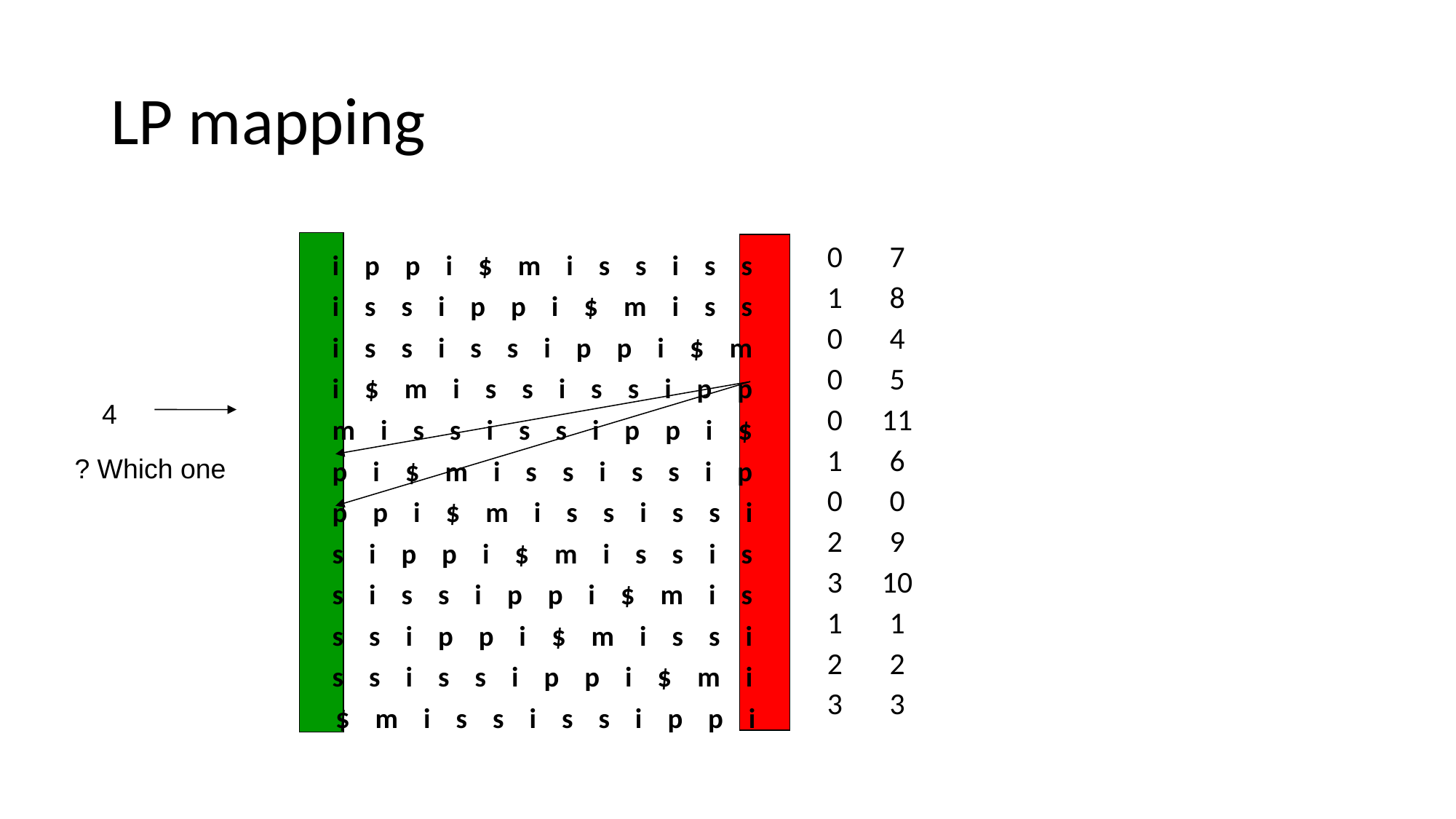

# LP mapping

i    p    p    i    $    m    i    s    s    i    s    s
i    s    s    i    p    p    i    $    m    i    s    s
i    s    s    i    s    s    i    p    p    i    $    m
i    $    m    i    s    s    i    s    s    i    p    p
m    i    s    s    i    s    s    i    p    p    i    $
p    i    $    m    i    s    s    i    s    s    i    p
p    p    i    $    m    i    s    s    i    s    s    i
s    i    p    p    i    $    m    i    s    s    i    s
s    i    s    s    i    p    p    i    $    m    i    s
s    s    i    p    p    i    $    m    i    s    s    i
s    s    i    s    s    i    p    p    i    $    m    i
$    m    i    s    s    i    s    s    i    p    p    i

0
1
0
0
0
1
0
2
3
1
2
3
7
8
4
5
11
6
0
9
10
1
2
3

4

? Which one